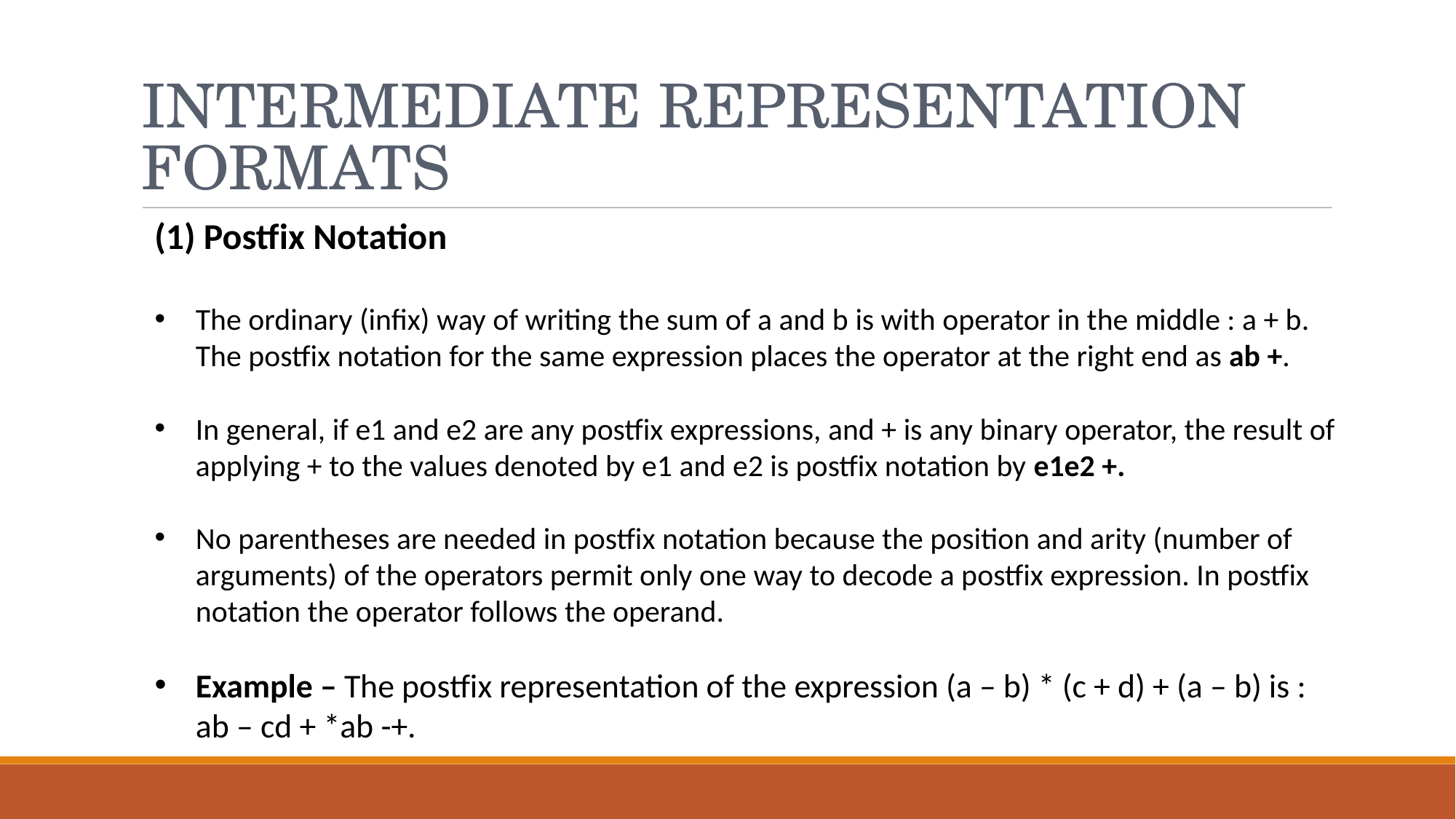

Intermediate Representation Formats
(1) Postfix Notation

The ordinary (infix) way of writing the sum of a and b is with operator in the middle : a + b. The postfix notation for the same expression places the operator at the right end as ab +.

In general, if e1 and e2 are any postfix expressions, and + is any binary operator, the result of applying + to the values denoted by e1 and e2 is postfix notation by e1e2 +.

No parentheses are needed in postfix notation because the position and arity (number of arguments) of the operators permit only one way to decode a postfix expression. In postfix notation the operator follows the operand.

Example – The postfix representation of the expression (a – b) * (c + d) + (a – b) is :   ab – cd + *ab -+.